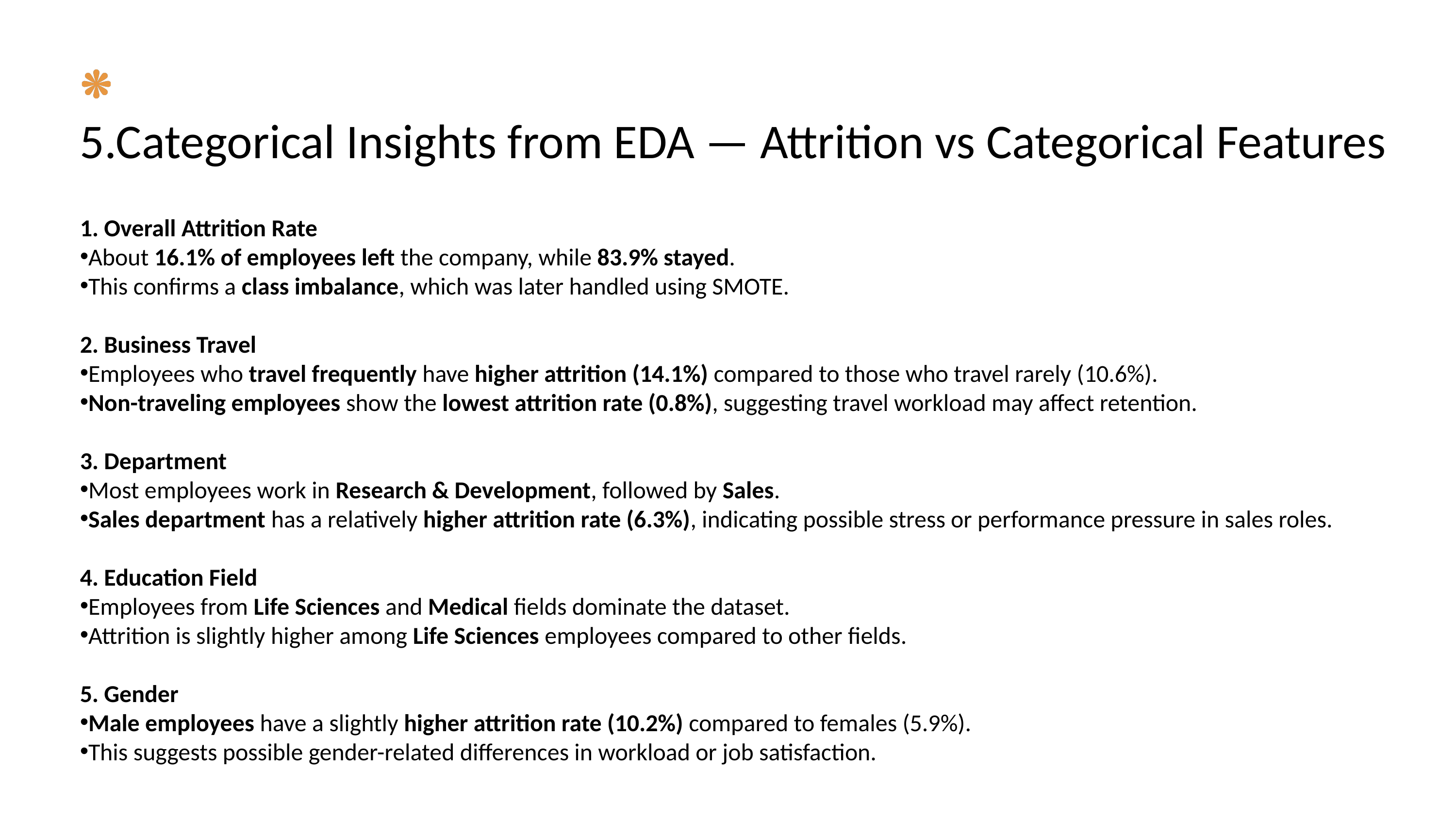

5.Categorical Insights from EDA — Attrition vs Categorical Features
1. Overall Attrition Rate
About 16.1% of employees left the company, while 83.9% stayed.
This confirms a class imbalance, which was later handled using SMOTE.

2. Business Travel
Employees who travel frequently have higher attrition (14.1%) compared to those who travel rarely (10.6%).
Non-traveling employees show the lowest attrition rate (0.8%), suggesting travel workload may affect retention.
3. Department
Most employees work in Research & Development, followed by Sales.
Sales department has a relatively higher attrition rate (6.3%), indicating possible stress or performance pressure in sales roles.

4. Education Field
Employees from Life Sciences and Medical fields dominate the dataset.
Attrition is slightly higher among Life Sciences employees compared to other fields.
5. Gender
Male employees have a slightly higher attrition rate (10.2%) compared to females (5.9%).
This suggests possible gender-related differences in workload or job satisfaction.